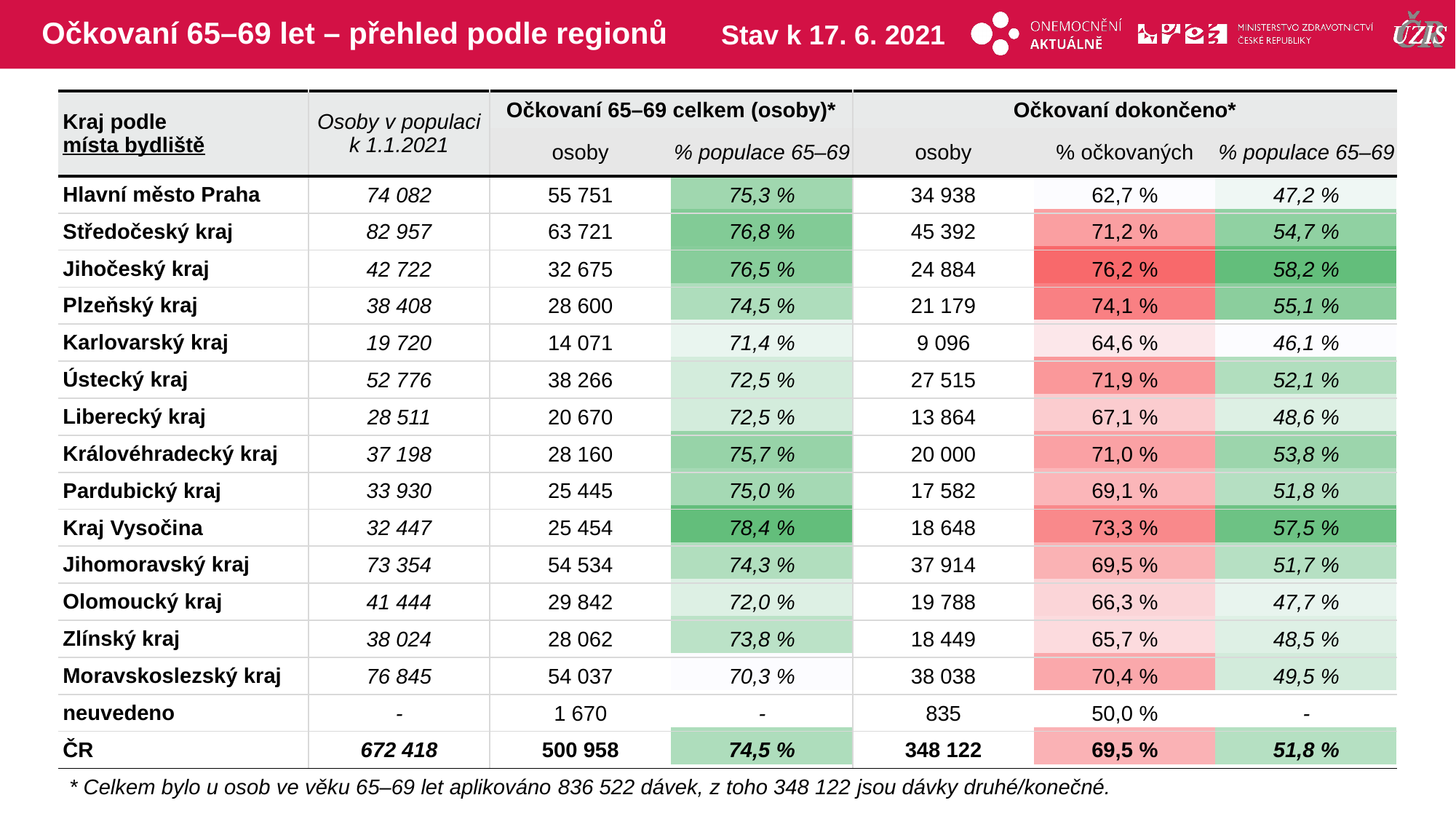

# Očkovaní 65–69 let – přehled podle regionů
Stav k 17. 6. 2021
| Kraj podle místa bydliště | Osoby v populaci k 1.1.2021 | Očkovaní 65–69 celkem (osoby)\* |  | Očkovaní dokončeno\* |  |  |
| --- | --- | --- | --- | --- | --- | --- |
|  |  | osoby | % populace 65–69 | osoby | % očkovaných | % populace 65–69 |
| Hlavní město Praha | 74 082 | 55 751 | 75,3 % | 34 938 | 62,7 % | 47,2 % |
| Středočeský kraj | 82 957 | 63 721 | 76,8 % | 45 392 | 71,2 % | 54,7 % |
| Jihočeský kraj | 42 722 | 32 675 | 76,5 % | 24 884 | 76,2 % | 58,2 % |
| Plzeňský kraj | 38 408 | 28 600 | 74,5 % | 21 179 | 74,1 % | 55,1 % |
| Karlovarský kraj | 19 720 | 14 071 | 71,4 % | 9 096 | 64,6 % | 46,1 % |
| Ústecký kraj | 52 776 | 38 266 | 72,5 % | 27 515 | 71,9 % | 52,1 % |
| Liberecký kraj | 28 511 | 20 670 | 72,5 % | 13 864 | 67,1 % | 48,6 % |
| Královéhradecký kraj | 37 198 | 28 160 | 75,7 % | 20 000 | 71,0 % | 53,8 % |
| Pardubický kraj | 33 930 | 25 445 | 75,0 % | 17 582 | 69,1 % | 51,8 % |
| Kraj Vysočina | 32 447 | 25 454 | 78,4 % | 18 648 | 73,3 % | 57,5 % |
| Jihomoravský kraj | 73 354 | 54 534 | 74,3 % | 37 914 | 69,5 % | 51,7 % |
| Olomoucký kraj | 41 444 | 29 842 | 72,0 % | 19 788 | 66,3 % | 47,7 % |
| Zlínský kraj | 38 024 | 28 062 | 73,8 % | 18 449 | 65,7 % | 48,5 % |
| Moravskoslezský kraj | 76 845 | 54 037 | 70,3 % | 38 038 | 70,4 % | 49,5 % |
| neuvedeno | - | 1 670 | - | 835 | 50,0 % | - |
| ČR | 672 418 | 500 958 | 74,5 % | 348 122 | 69,5 % | 51,8 % |
|  |  |  |  |  |  |
| --- | --- | --- | --- | --- | --- |
|  |  |  |  |  |  |
|  |  |  |  |  |  |
|  |  |  |  |  |  |
|  |  |  |  |  |  |
|  |  |  |  |  |  |
|  |  |  |  |  |  |
|  |  |  |  |  |  |
|  |  |  |  |  |  |
|  |  |  |  |  |  |
|  |  |  |  |  |  |
|  |  |  |  |  |  |
|  |  |  |  |  |  |
|  |  |  |  |  |  |
|  |  |  |  |  |  |
|  |  |  |  |  |  |
* Celkem bylo u osob ve věku 65–69 let aplikováno 836 522 dávek, z toho 348 122 jsou dávky druhé/konečné.